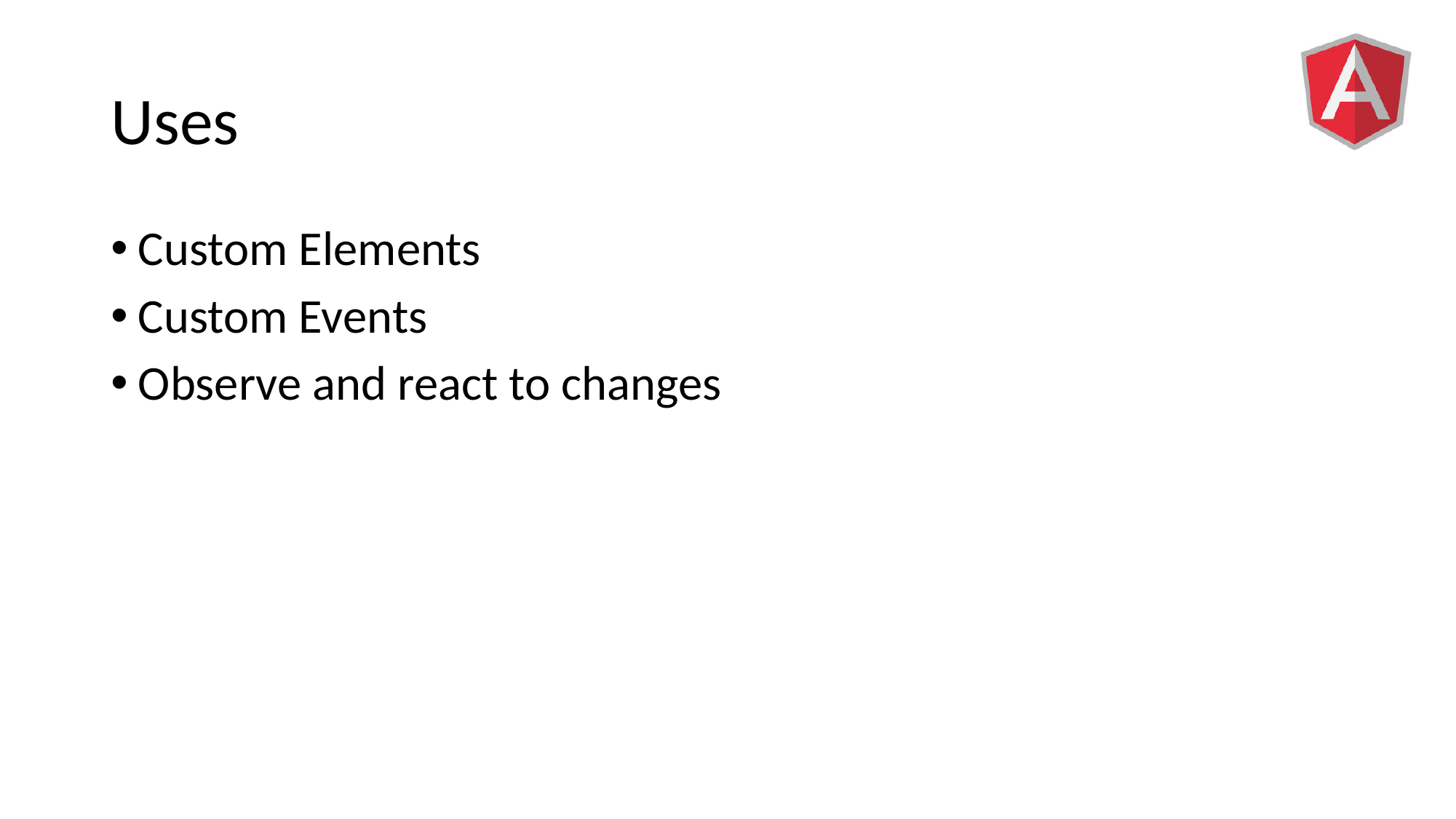

# Uses
Custom Elements
Custom Events
Observe and react to changes